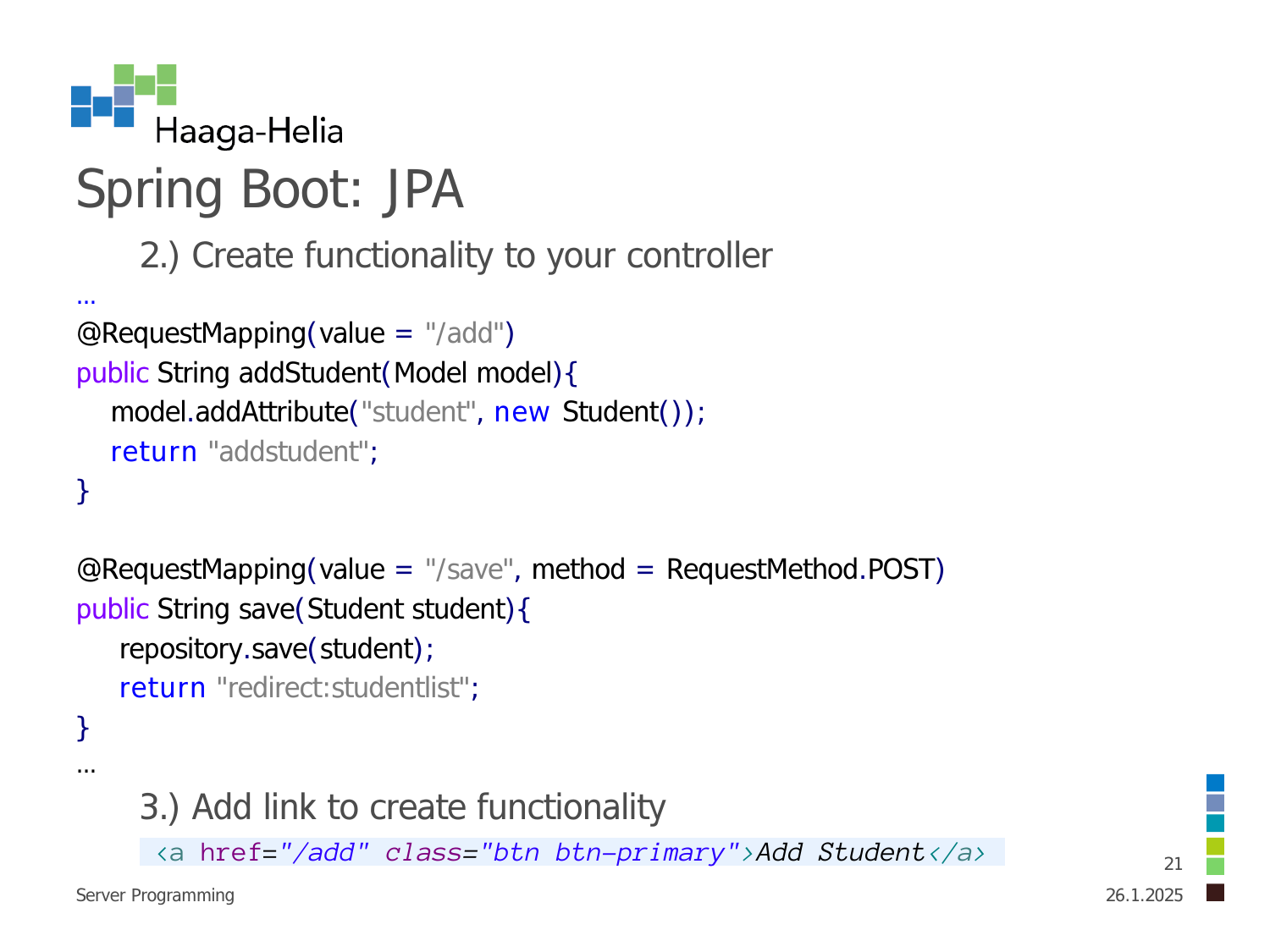

# Spring Boot: JPA
2.) Create functionality to your controller
…
@RequestMapping(value = "/add")
public String addStudent(Model model){
    model.addAttribute("student", new Student());
    return "addstudent";
}

@RequestMapping(value = "/save", method = RequestMethod.POST)
public String save(Student student){
     repository.save(student);
     return "redirect:studentlist";
}
…
3.) Add link to create functionality
 <a href="/add" class="btn btn-primary">Add Student</a>

21
Server Programming
26.1.2025